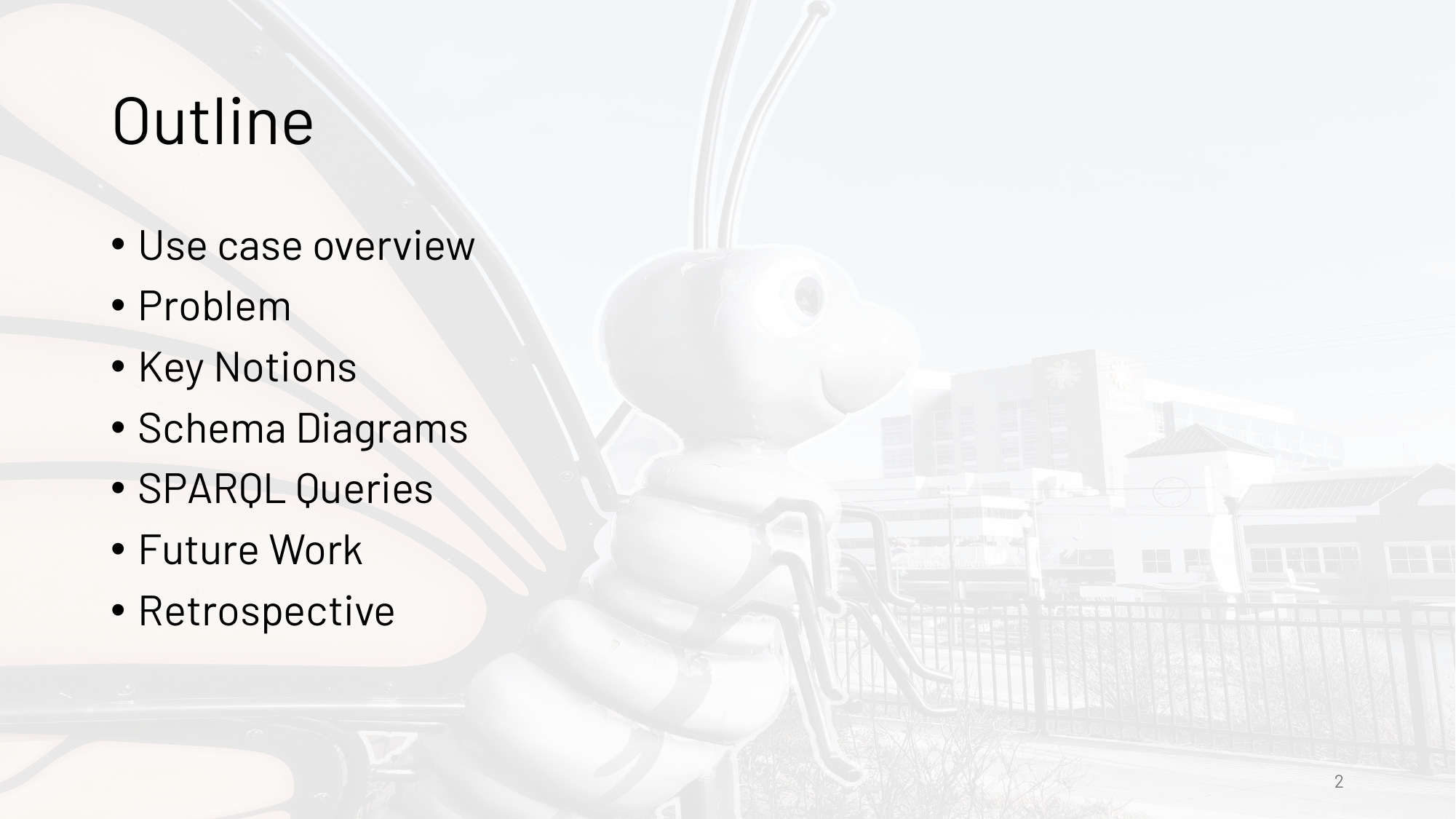

# Outline
Use case overview
Problem
Key Notions
Schema Diagrams
SPARQL Queries
Future Work
Retrospective
2